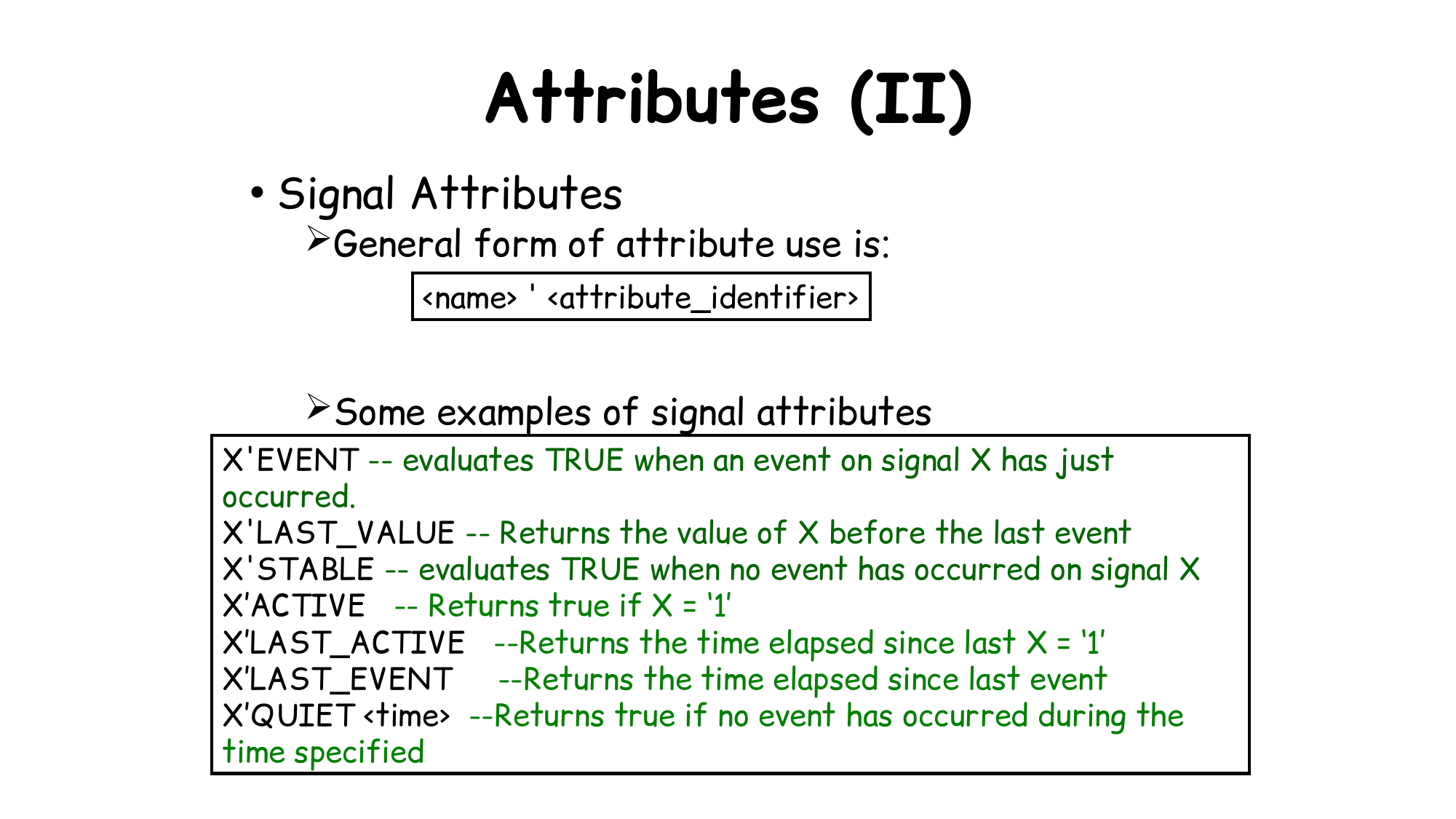

# Attributes (II)
Signal Attributes
General form of attribute use is:

Some examples of signal attributes
<name> ' <attribute_identifier>
X'EVENT -- evaluates TRUE when an event on signal X has just occurred.
X'LAST_VALUE -- Returns the value of X before the last event
X'STABLE -- evaluates TRUE when no event has occurred on signal X
X’ACTIVE   -- Returns true if X = ‘1’
X’LAST_ACTIVE   --Returns the time elapsed since last X = ‘1’
X’LAST_EVENT     --Returns the time elapsed since last event
X’QUIET <time>  --Returns true if no event has occurred during the time specified